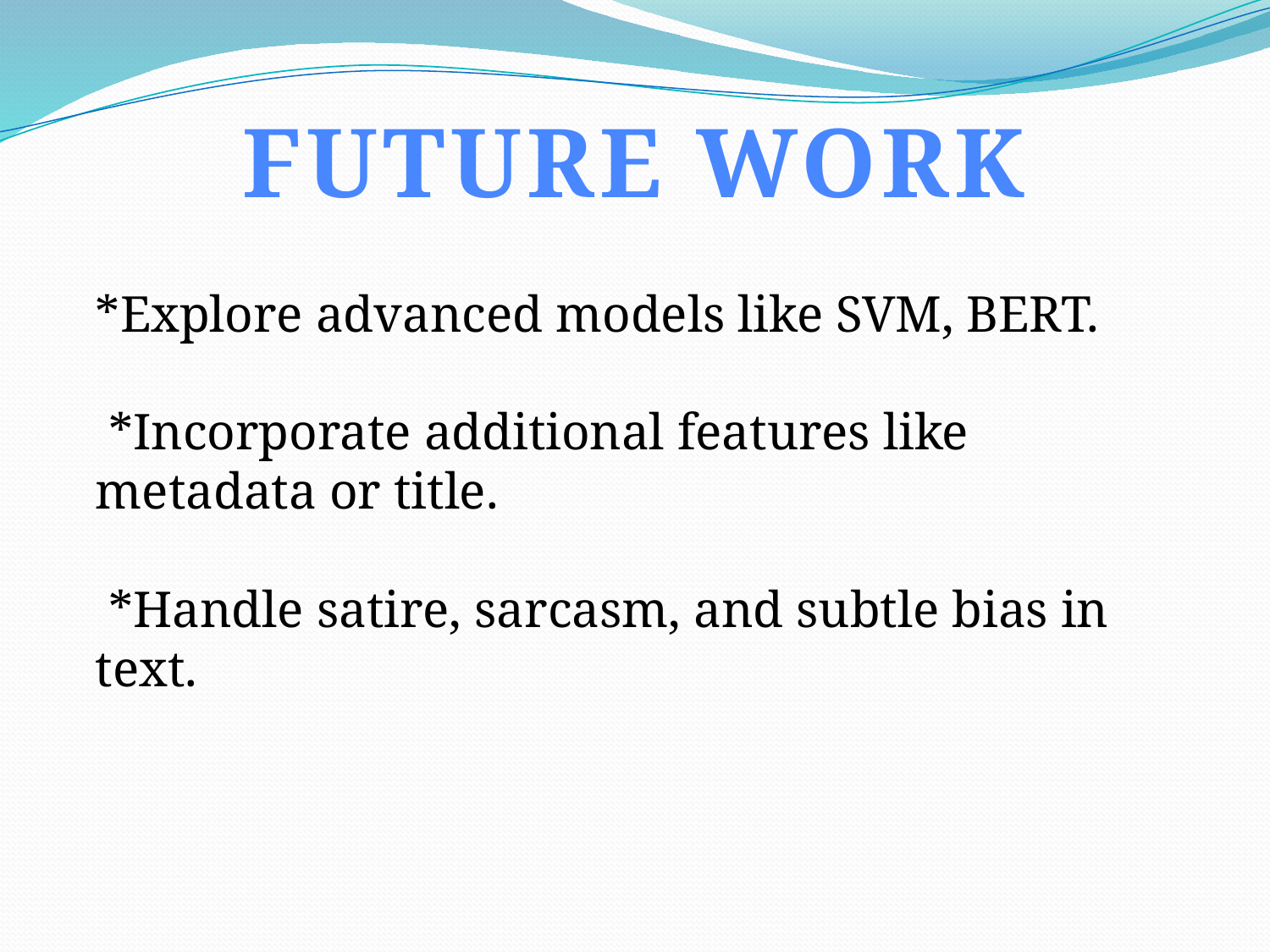

FUTURE WORK
*Explore advanced models like SVM, BERT.

 *Incorporate additional features like metadata or title.

 *Handle satire, sarcasm, and subtle bias in text.